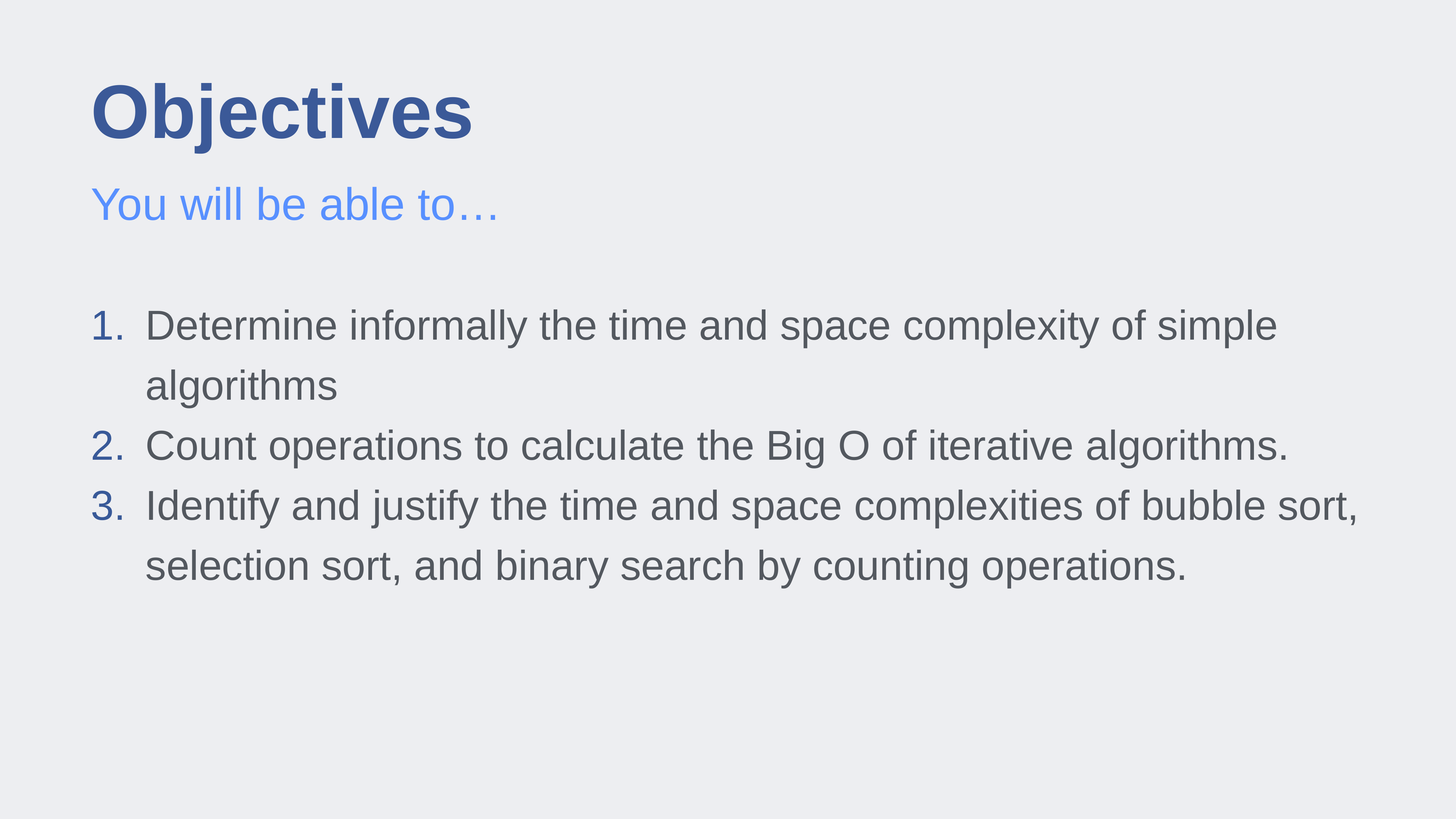

# Objectives
You will be able to…
Determine informally the time and space complexity of simple algorithms
Count operations to calculate the Big O of iterative algorithms.
Identify and justify the time and space complexities of bubble sort, selection sort, and binary search by counting operations.